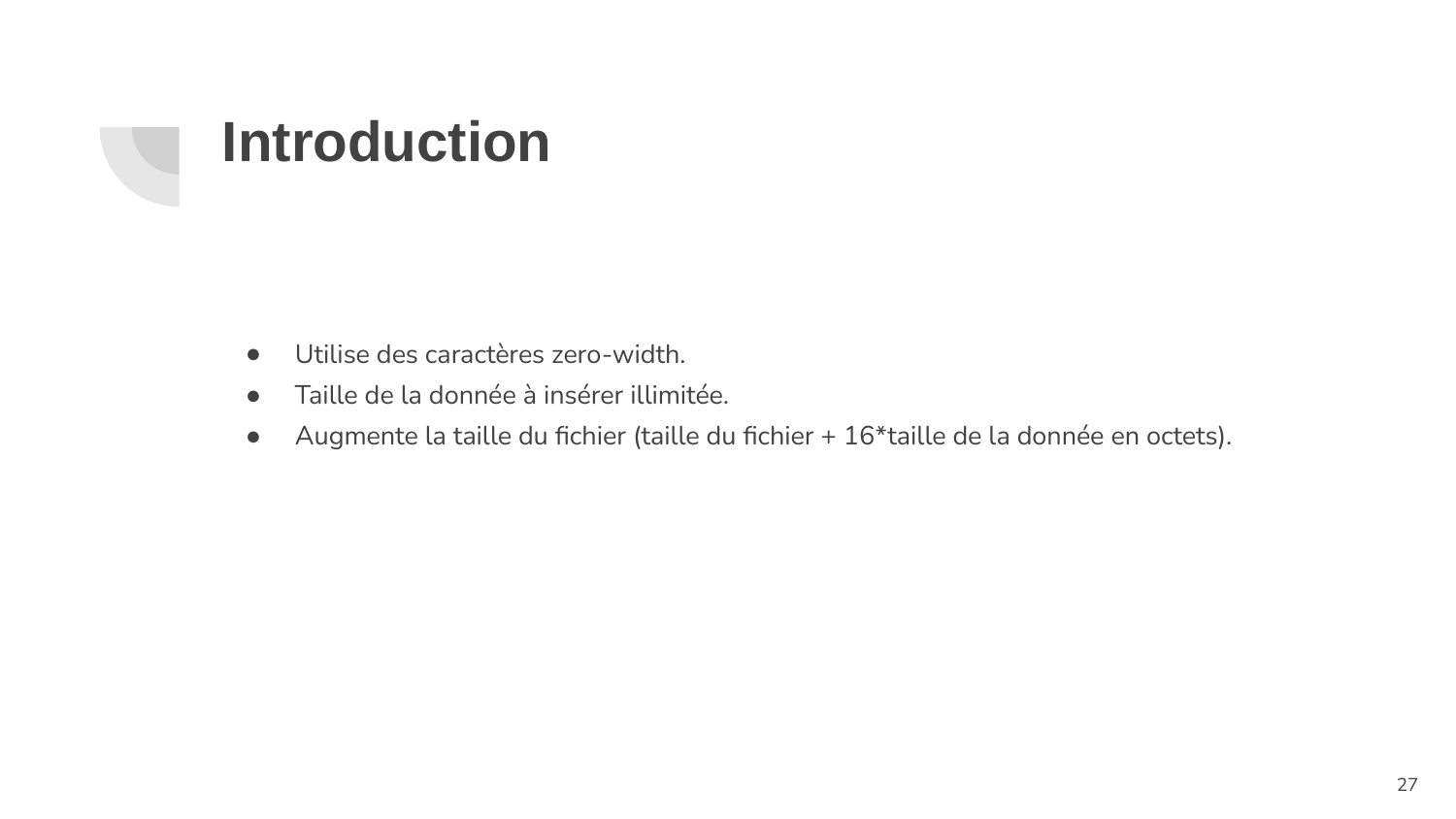

# Introduction
Utilise des caractères zero-width.
Taille de la donnée à insérer illimitée.
Augmente la taille du fichier (taille du fichier + 16*taille de la donnée en octets).
27